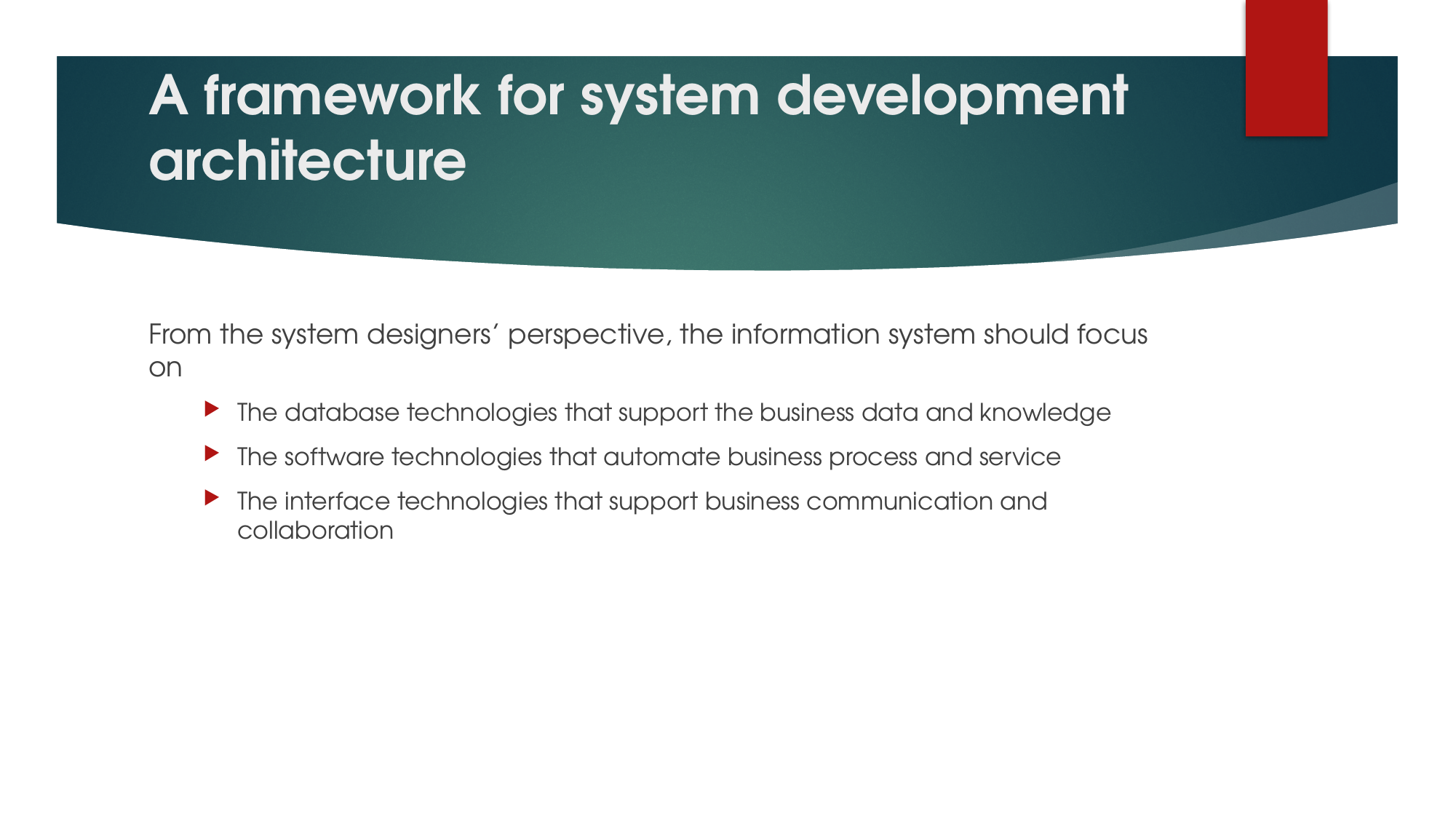

# A framework for system development architecture
From the system designers’ perspective, the information system should focus on
The database technologies that support the business data and knowledge
The software technologies that automate business process and service
The interface technologies that support business communication and collaboration